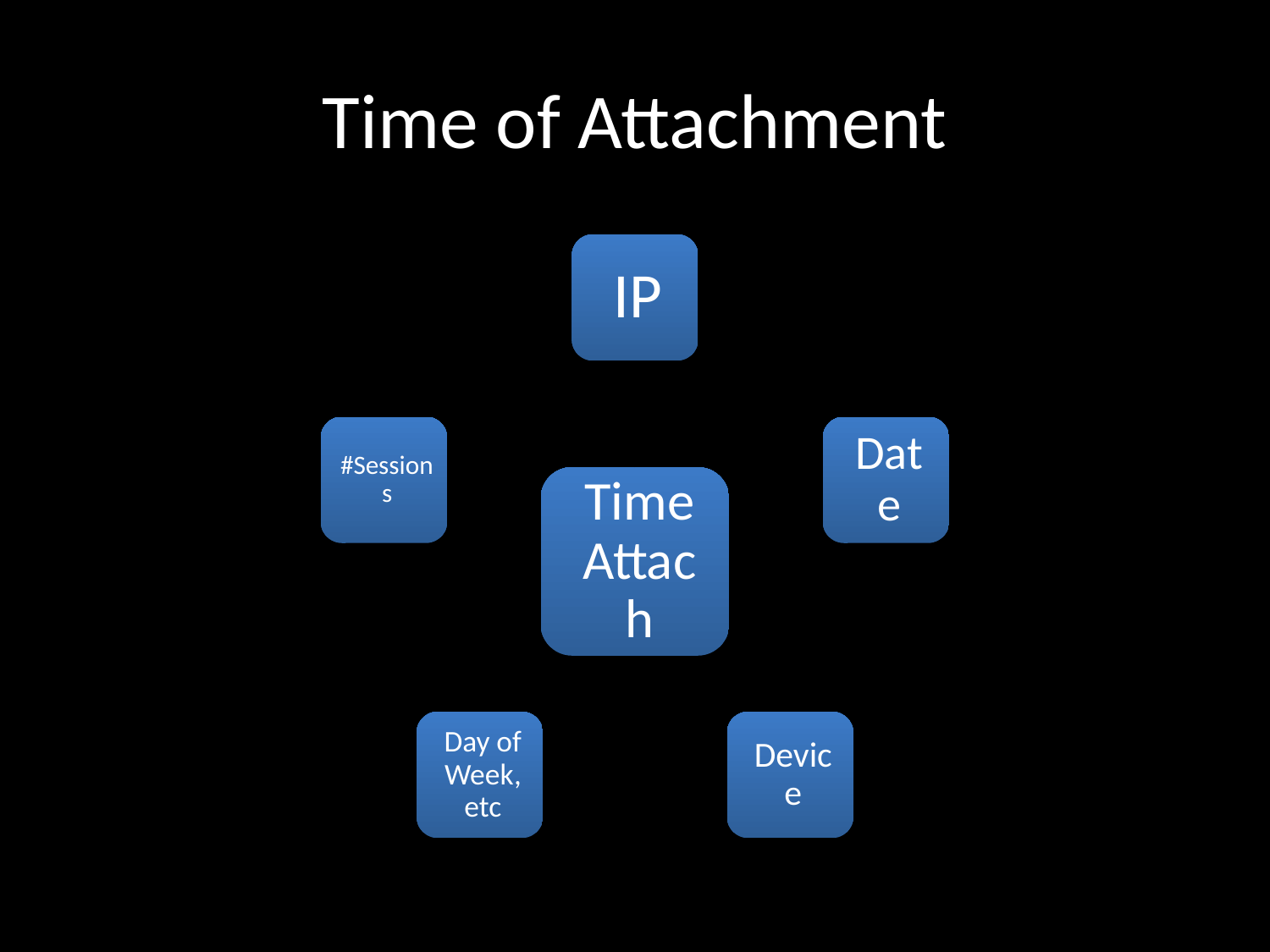

# Time of Attachment
Time Attach
IP
Date
Device
Day of Week, etc
#Sessions